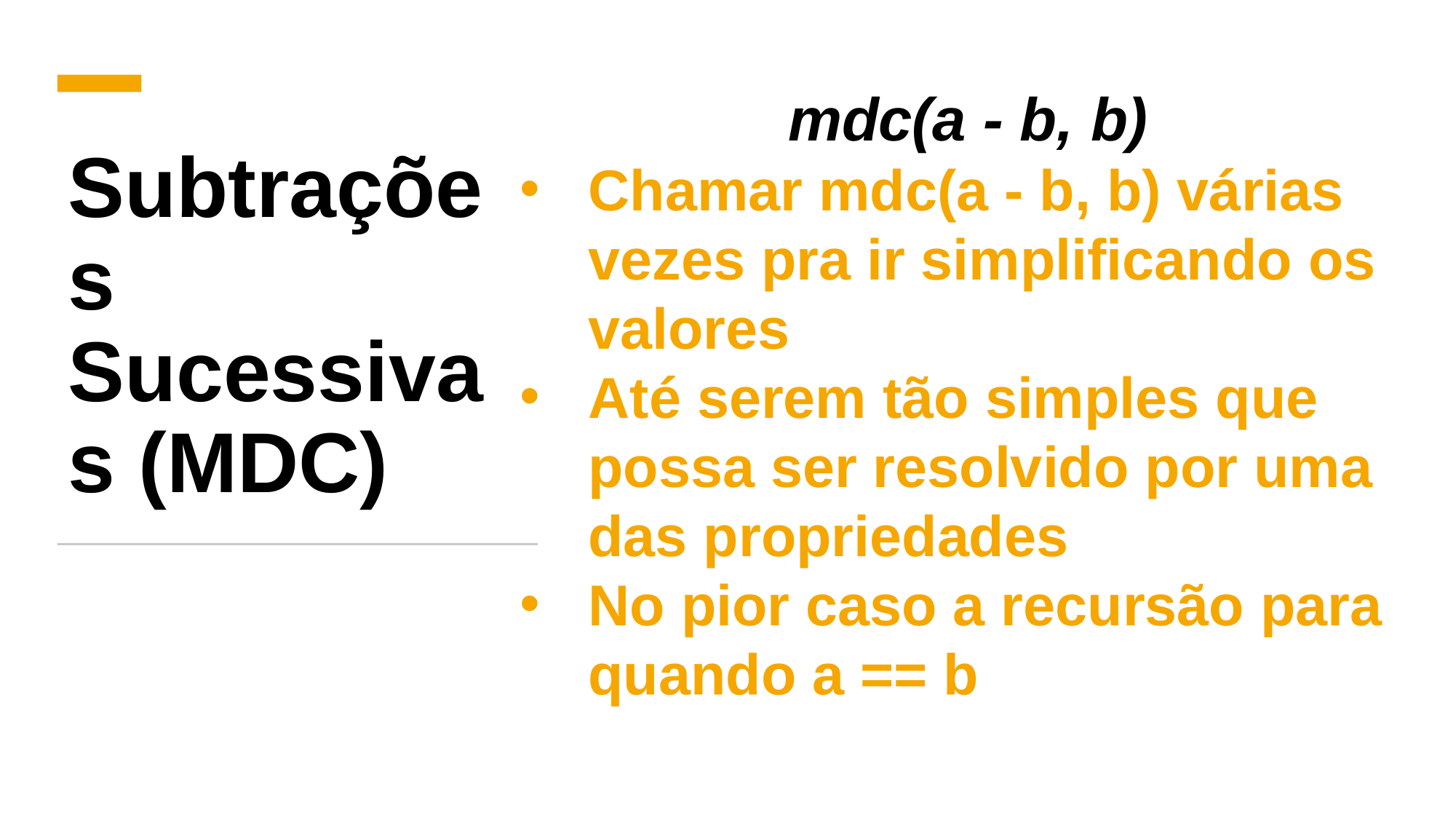

mdc(a - b, b)
Chamar mdc(a - b, b) várias vezes pra ir simplificando os valores
Até serem tão simples que possa ser resolvido por uma das propriedades
No pior caso a recursão para quando a == b
# Subtrações Sucessivas (MDC)

16